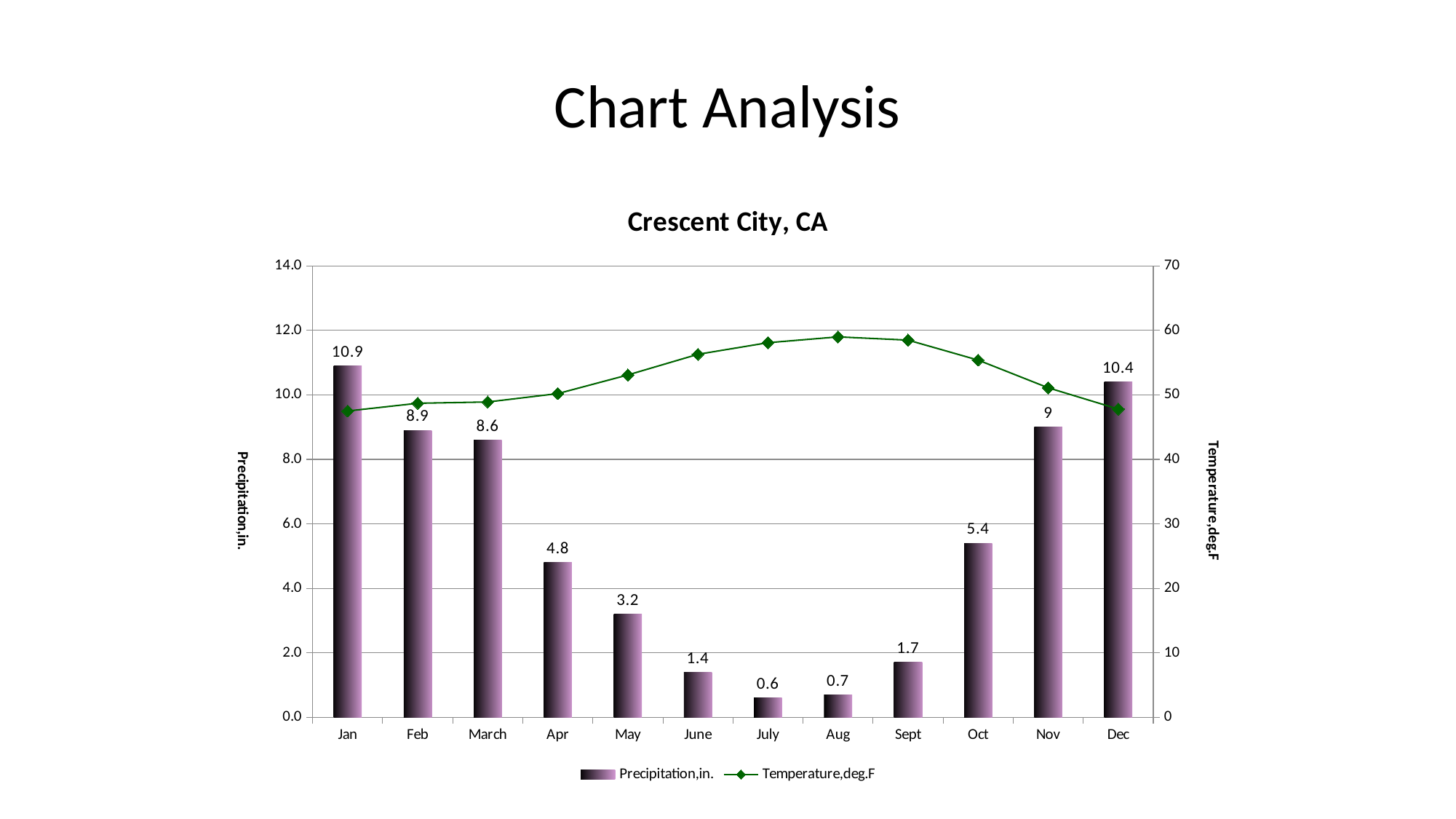

Chart Analysis

### Chart: Crescent City, CA

| Category | Precipitation,in. | Temperature,deg.F |
|---|---|---|
| Jan | 10.9 | 47.5 |
| Feb | 8.9 | 48.7 |
| March | 8.6 | 48.9 |
| Apr | 4.8 | 50.2 |
| May | 3.2 | 53.1 |
| June | 1.4 | 56.3 |
| July | 0.6 | 58.1 |
| Aug | 0.7 | 59.0 |
| Sept | 1.7 | 58.5 |
| Oct | 5.4 | 55.4 |
| Nov | 9.0 | 51.1 |
| Dec | 10.4 | 47.8 |